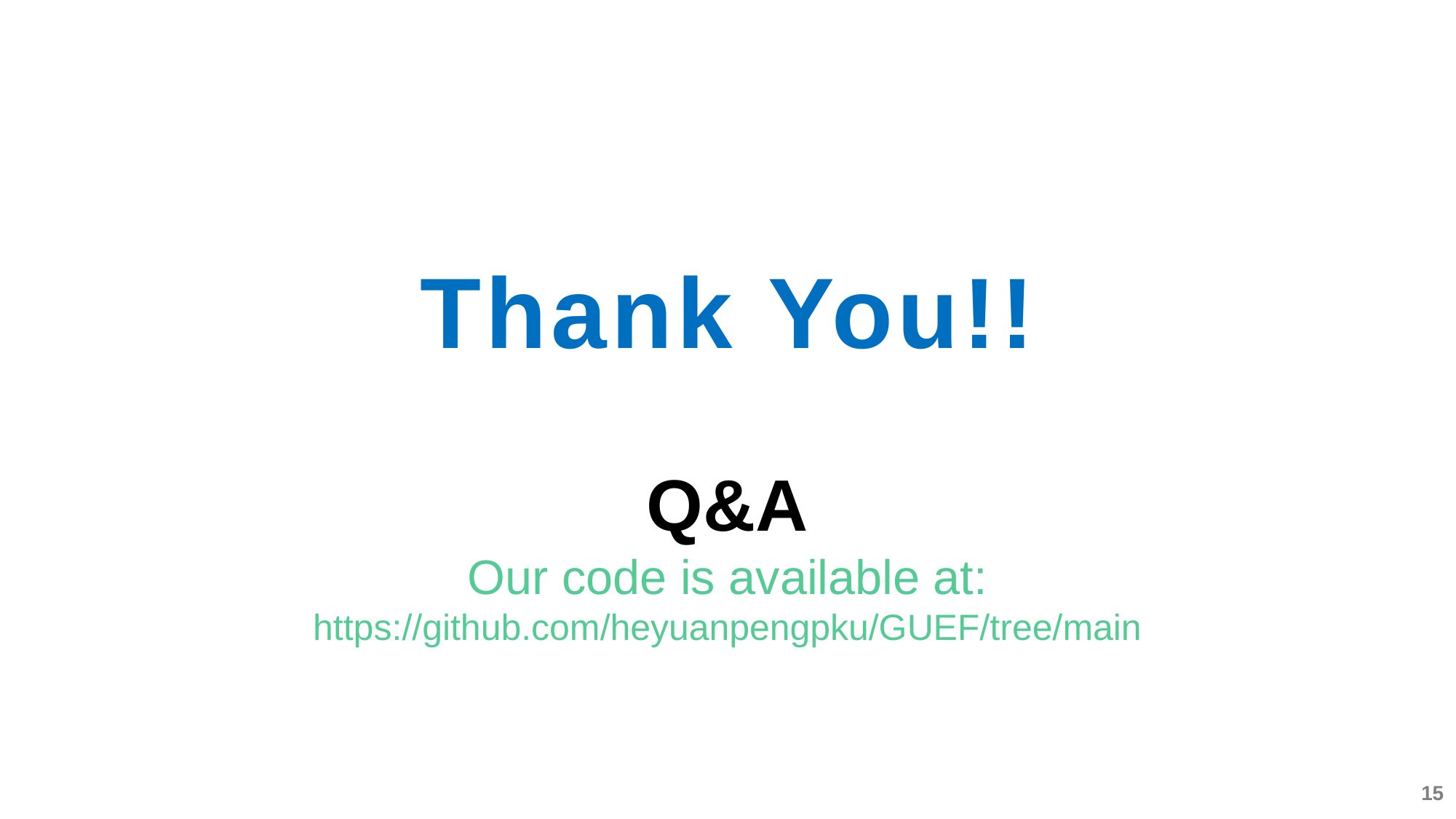

# Thank You!!
Q&A
Our code is available at: https://github.com/heyuanpengpku/GUEF/tree/main